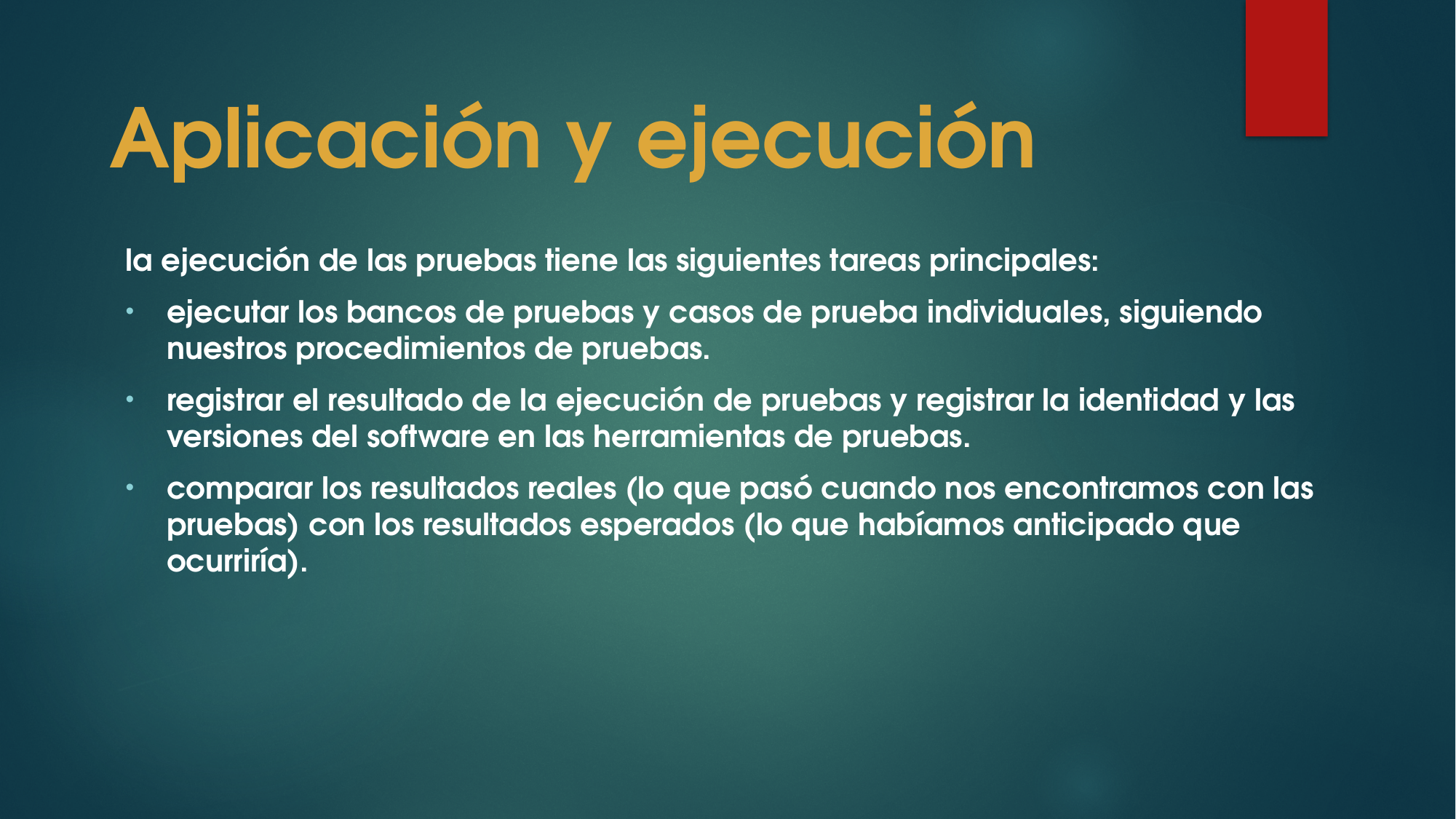

# Aplicación y ejecución
la ejecución de las pruebas tiene las siguientes tareas principales:
ejecutar los bancos de pruebas y casos de prueba individuales, siguiendo nuestros procedimientos de pruebas.
registrar el resultado de la ejecución de pruebas y registrar la identidad y las versiones del software en las herramientas de pruebas.
comparar los resultados reales (lo que pasó cuando nos encontramos con las pruebas) con los resultados esperados (lo que habíamos anticipado que ocurriría).